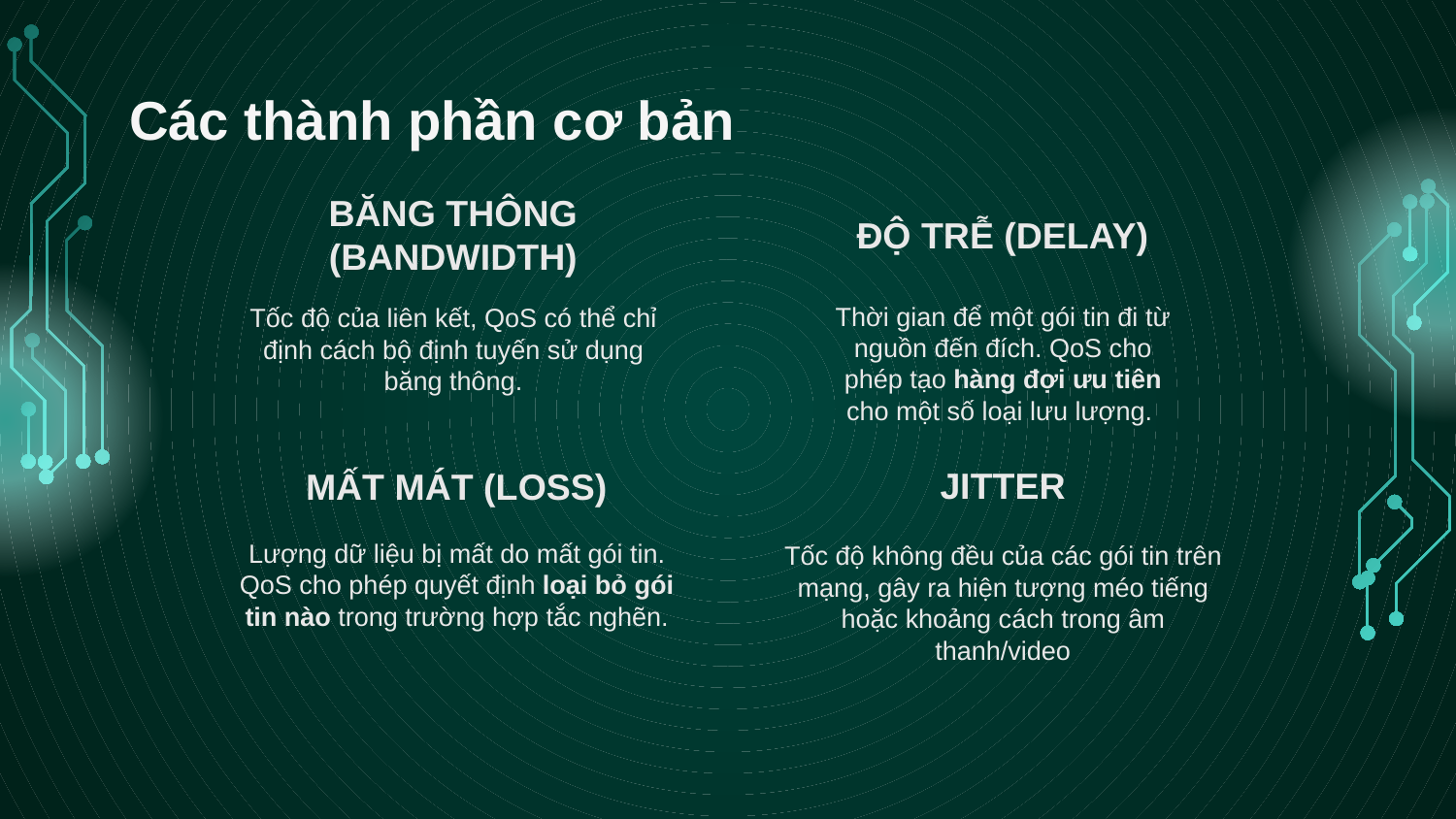

# Các thành phần cơ bản
ĐỘ TRỄ (DELAY)
BĂNG THÔNG (BANDWIDTH)
Tốc độ của liên kết, QoS có thể chỉ định cách bộ định tuyến sử dụng băng thông.
Thời gian để một gói tin đi từ nguồn đến đích. QoS cho phép tạo hàng đợi ưu tiên cho một số loại lưu lượng.
JITTER
MẤT MÁT (LOSS)
Lượng dữ liệu bị mất do mất gói tin. QoS cho phép quyết định loại bỏ gói tin nào trong trường hợp tắc nghẽn.
Tốc độ không đều của các gói tin trên mạng, gây ra hiện tượng méo tiếng hoặc khoảng cách trong âm thanh/video